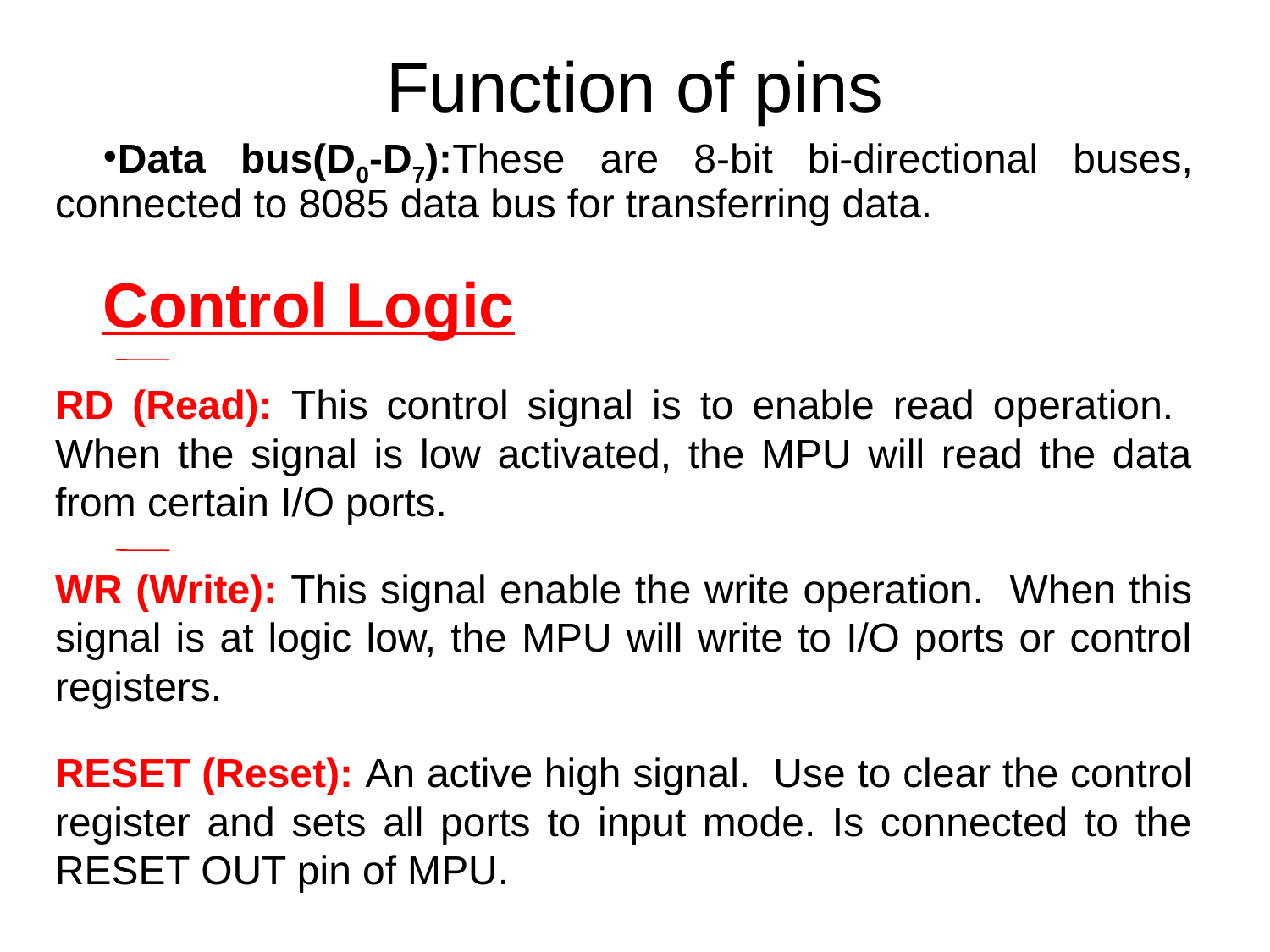

# Function of pins
Data bus(D0-D7):These are 8-bit bi-directional buses, connected to 8085 data bus for transferring data.

Control Logic

RD (Read): This control signal is to enable read operation.  When the signal is low activated, the MPU will read the data from certain I/O ports.

WR (Write): This signal enable the write operation.  When this signal is at logic low, the MPU will write to I/O ports or control registers.

RESET (Reset): An active high signal.  Use to clear the control register and sets all ports to input mode. Is connected to the RESET OUT pin of MPU.